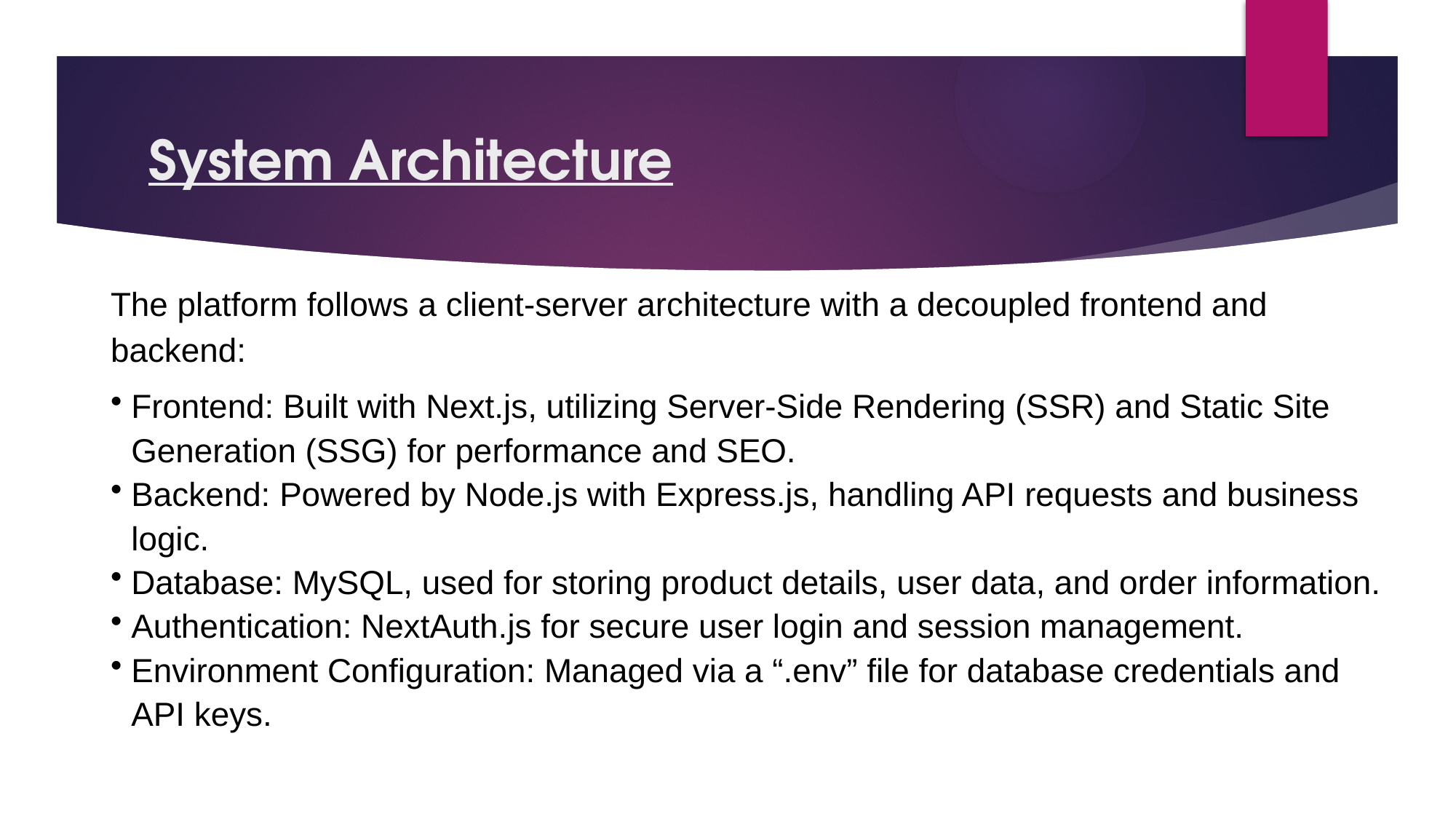

# System Architecture
The platform follows a client-server architecture with a decoupled frontend and backend:
Frontend: Built with Next.js, utilizing Server-Side Rendering (SSR) and Static Site Generation (SSG) for performance and SEO.
Backend: Powered by Node.js with Express.js, handling API requests and business logic.
Database: MySQL, used for storing product details, user data, and order information.
Authentication: NextAuth.js for secure user login and session management.
Environment Configuration: Managed via a “.env” file for database credentials and API keys.